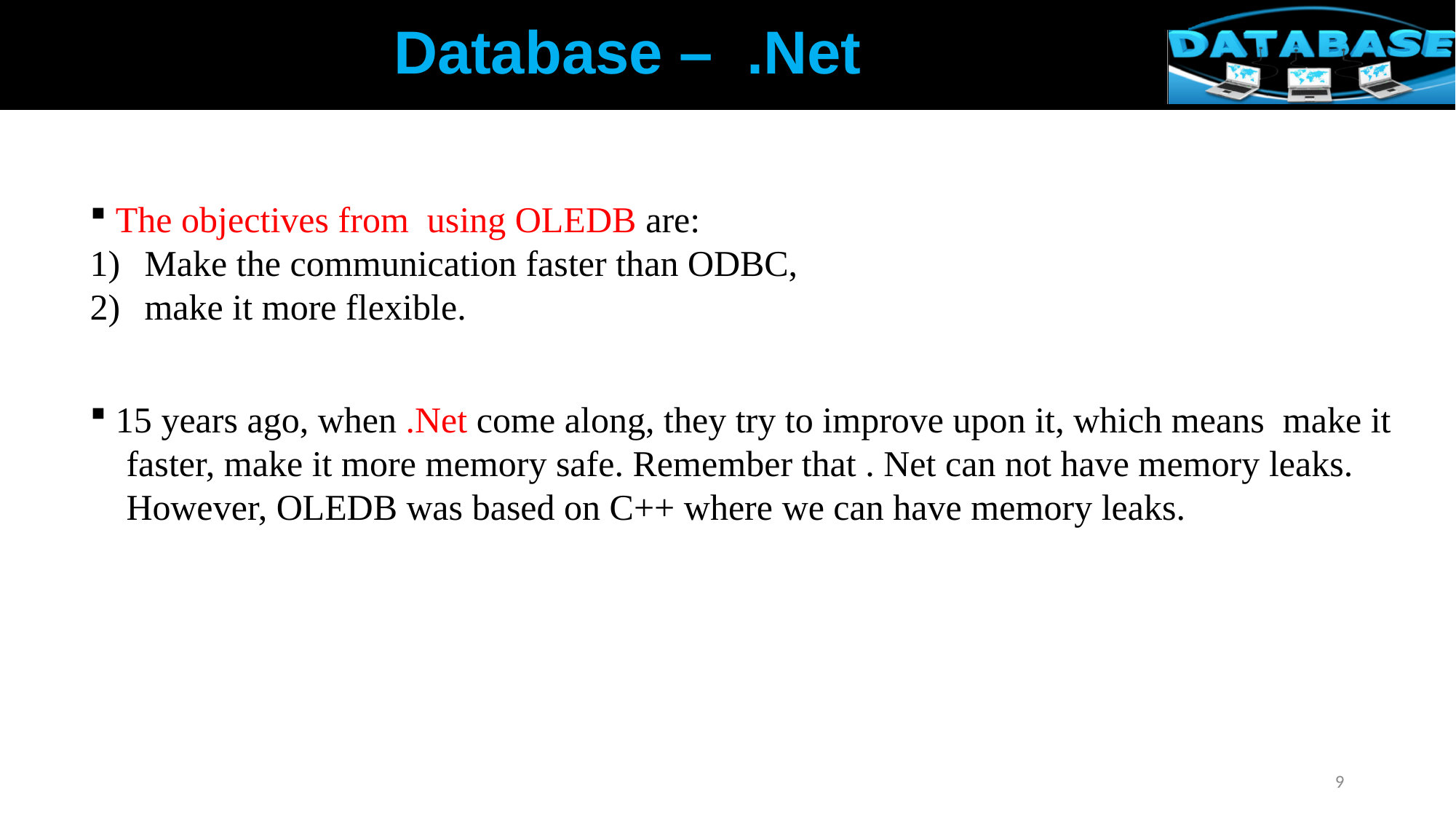

Database –  .Net

 The objectives from  using OLEDB are:
Make the communication faster than ODBC,
make it more flexible.

 15 years ago, when .Net come along, they try to improve upon it, which means  make it
    faster, make it more memory safe. Remember that . Net can not have memory leaks.
    However, OLEDB was based on C++ where we can have memory leaks.

9